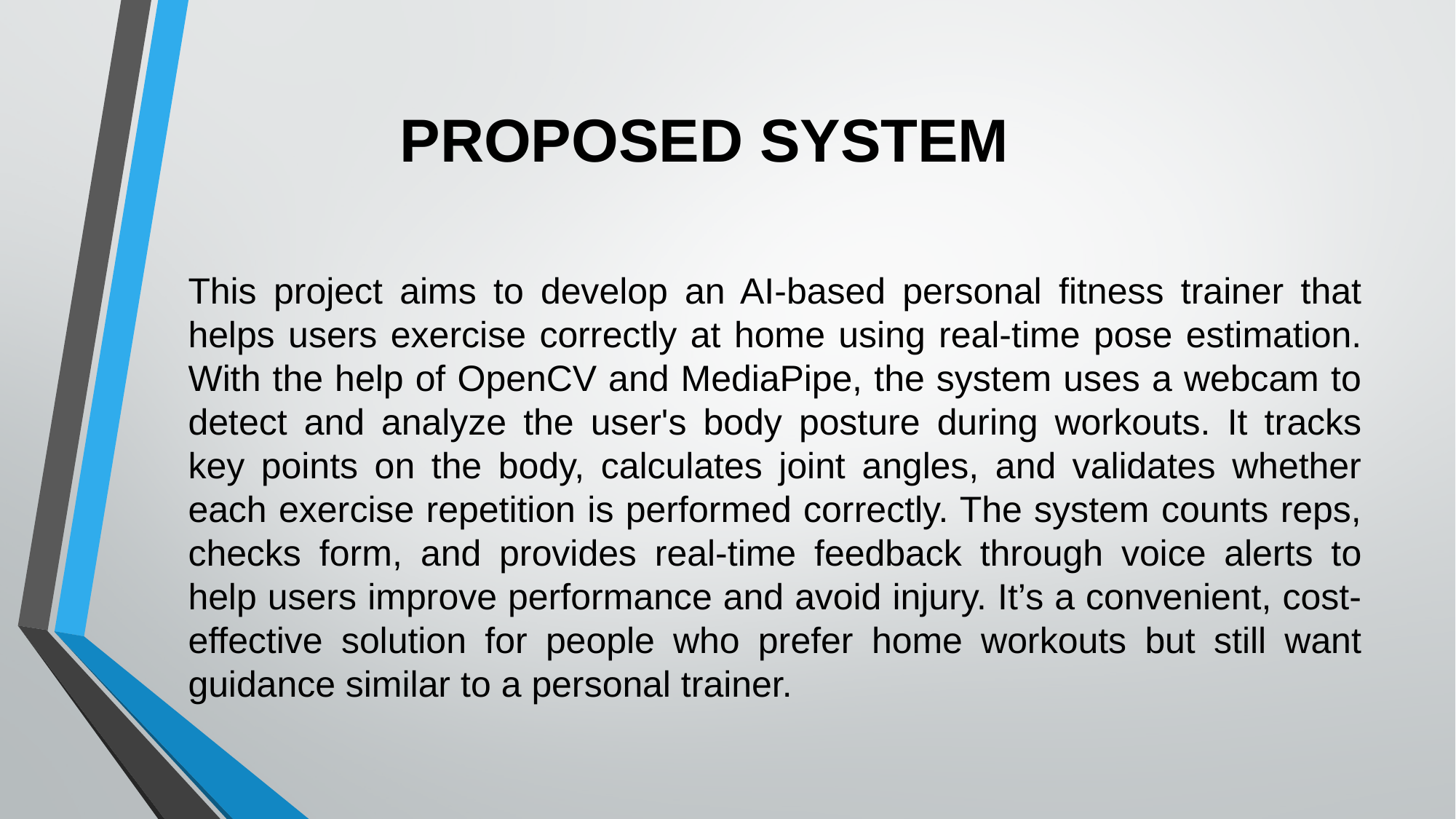

# PROPOSED SYSTEM
This project aims to develop an AI-based personal fitness trainer that helps users exercise correctly at home using real-time pose estimation. With the help of OpenCV and MediaPipe, the system uses a webcam to detect and analyze the user's body posture during workouts. It tracks key points on the body, calculates joint angles, and validates whether each exercise repetition is performed correctly. The system counts reps, checks form, and provides real-time feedback through voice alerts to help users improve performance and avoid injury. It’s a convenient, cost-effective solution for people who prefer home workouts but still want guidance similar to a personal trainer.